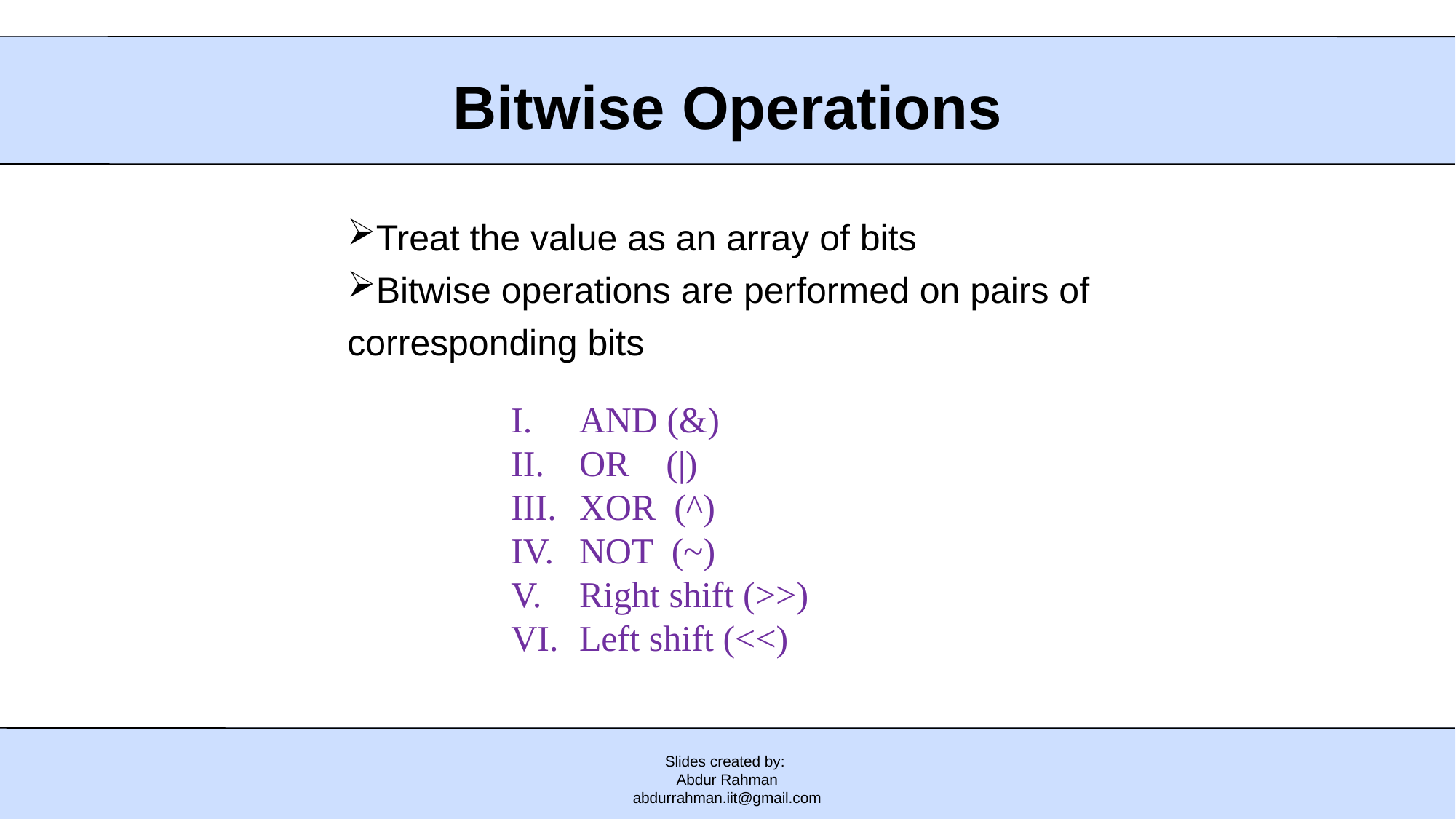

# Bitwise Operations
Treat the value as an array of bits
Bitwise operations are performed on pairs of corresponding bits
AND (&)
OR    (|)
XOR  (^)
NOT  (~)
Right shift (>>)
Left shift (<<)

Slides created by:
Abdur Rahman
abdurrahman.iit@gmail.com